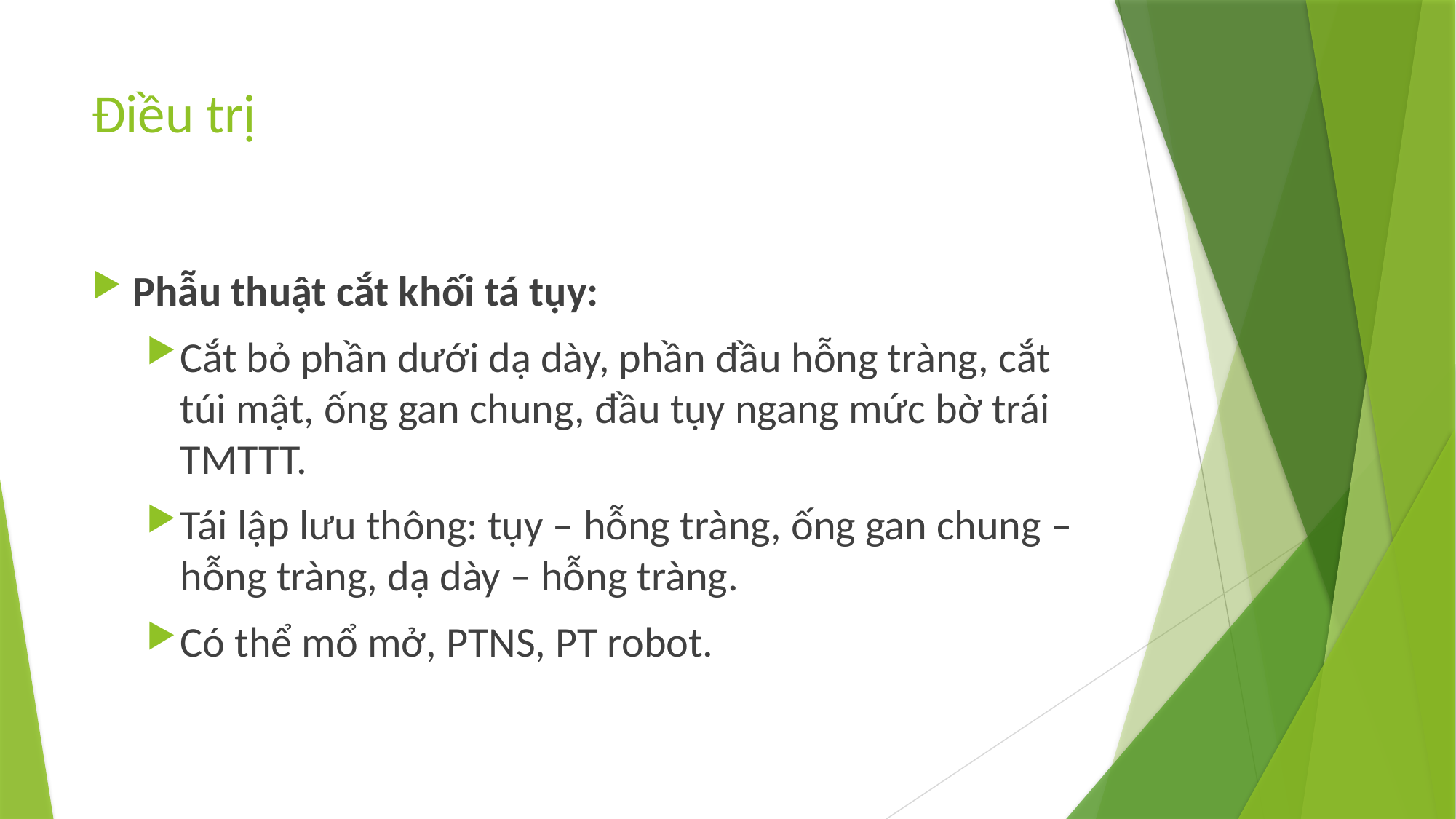

# Điều trị
Phẫu thuật cắt khối tá tụy:
Cắt bỏ phần dưới dạ dày, phần đầu hỗng tràng, cắt túi mật, ống gan chung, đầu tụy ngang mức bờ trái TMTTT.
Tái lập lưu thông: tụy – hỗng tràng, ống gan chung – hỗng tràng, dạ dày – hỗng tràng.
Có thể mổ mở, PTNS, PT robot.